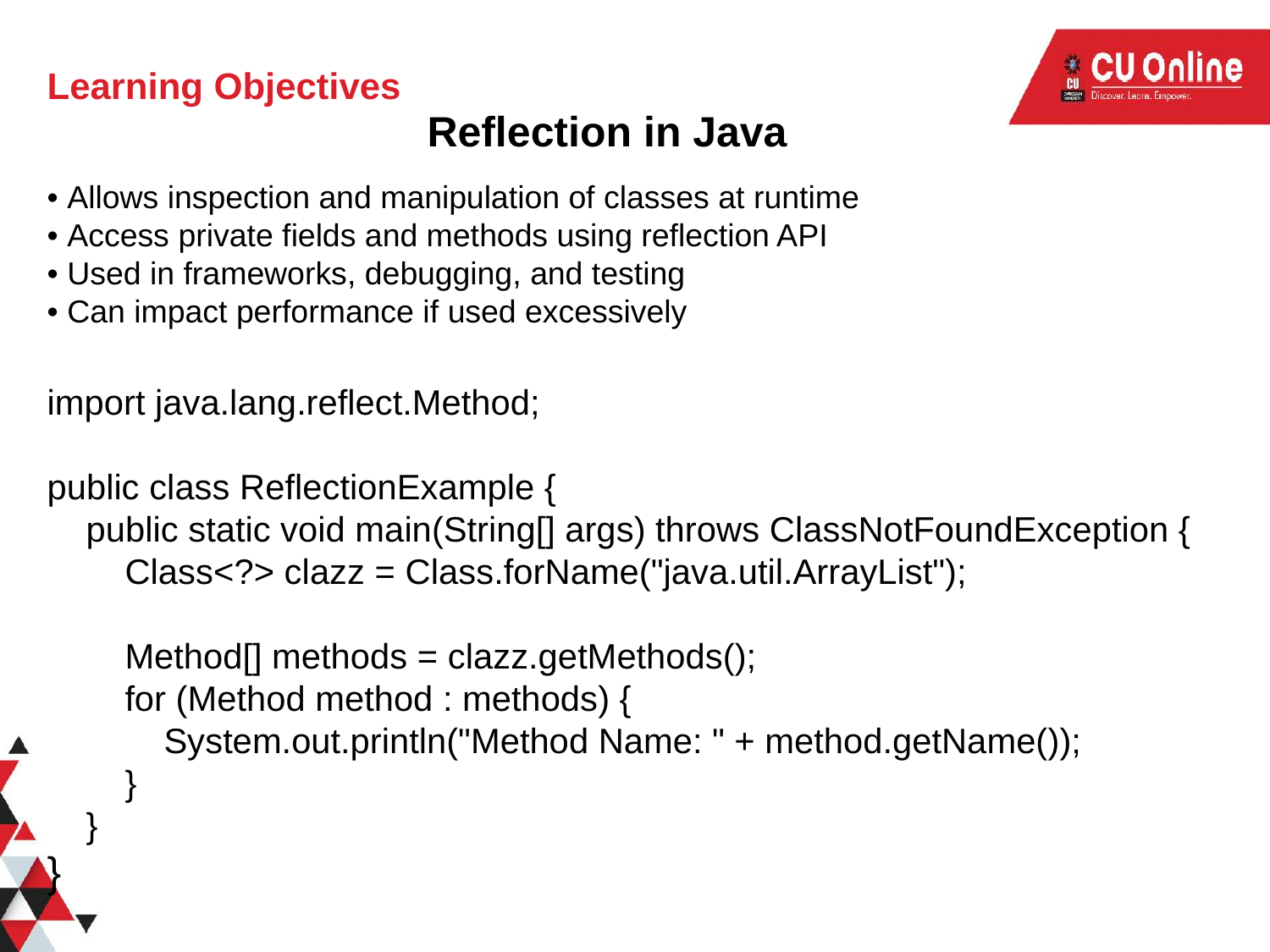

# Learning Objectives
Reflection in Java
• Allows inspection and manipulation of classes at runtime
• Access private fields and methods using reflection API
• Used in frameworks, debugging, and testing
• Can impact performance if used excessively

import java.lang.reflect.Method;

public class ReflectionExample {
    public static void main(String[] args) throws ClassNotFoundException {
        Class<?> clazz = Class.forName("java.util.ArrayList");

        Method[] methods = clazz.getMethods();
        for (Method method : methods) {
            System.out.println("Method Name: " + method.getName());
        }
    }
}